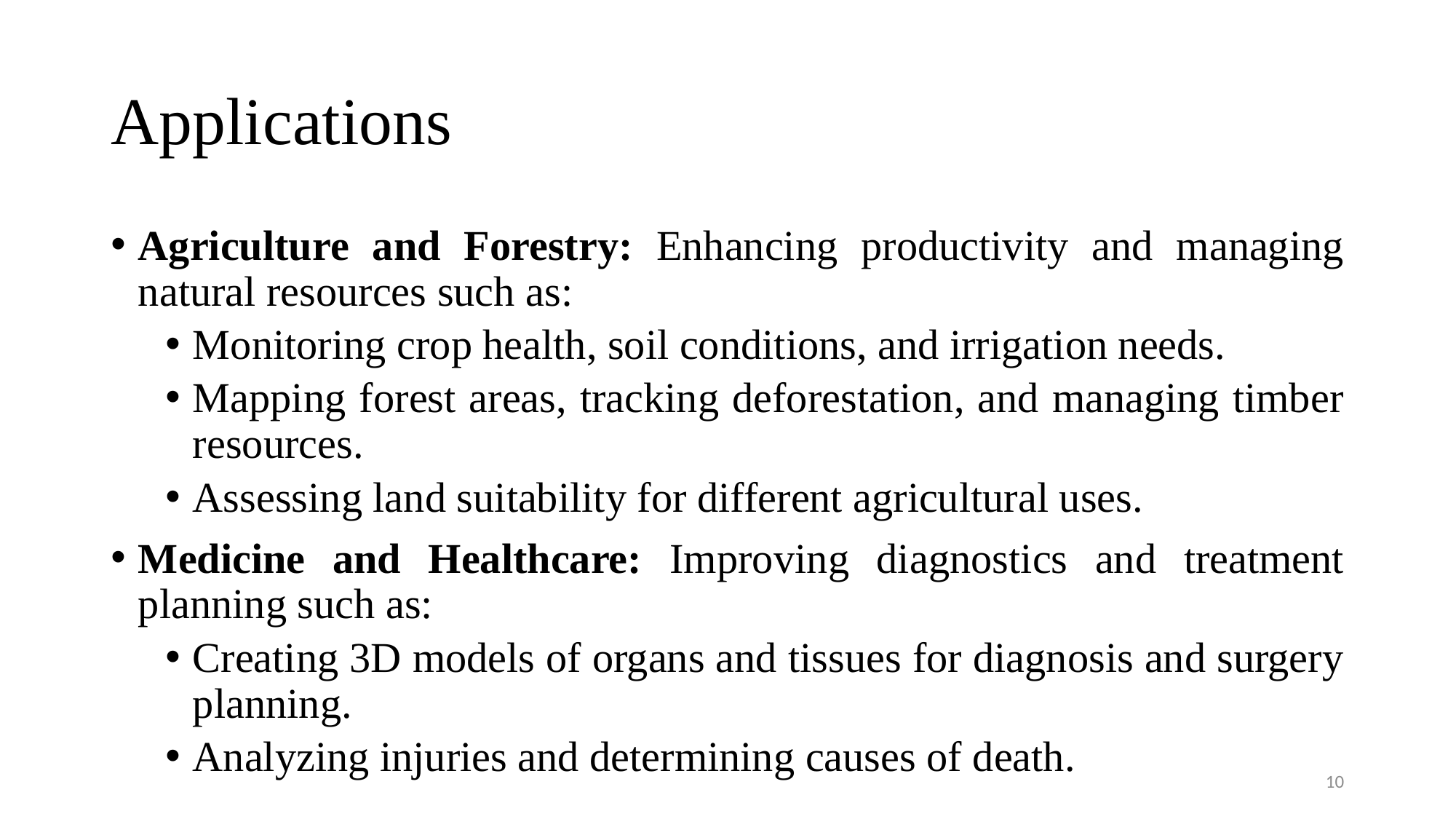

# Applications
Agriculture and Forestry: Enhancing productivity and managing natural resources such as:
Monitoring crop health, soil conditions, and irrigation needs.
Mapping forest areas, tracking deforestation, and managing timber resources.
Assessing land suitability for different agricultural uses.
Medicine and Healthcare: Improving diagnostics and treatment planning such as:
Creating 3D models of organs and tissues for diagnosis and surgery planning.
Analyzing injuries and determining causes of death.

10